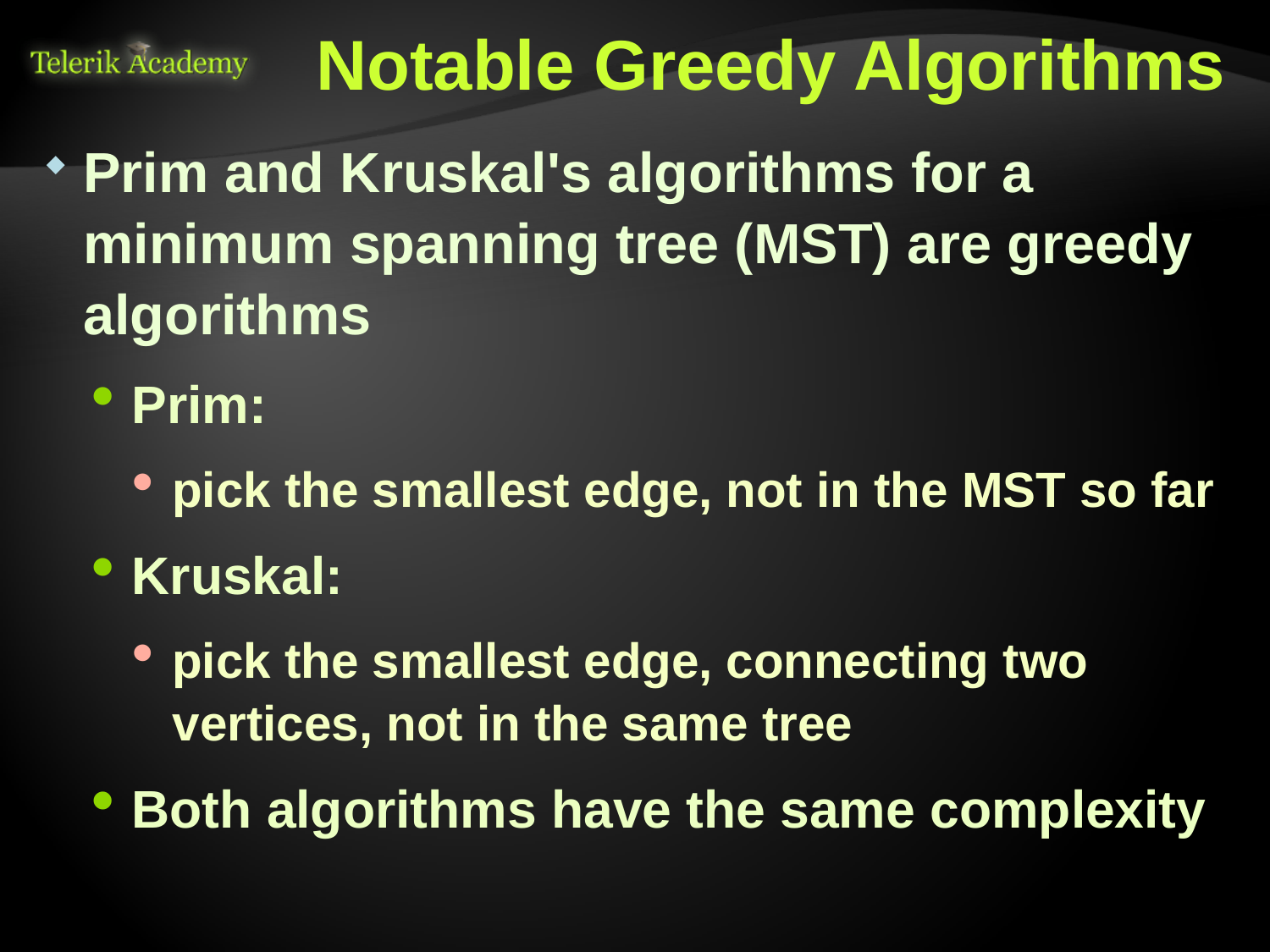

# Notable Greedy Algorithms
Prim and Kruskal's algorithms for a minimum spanning tree (MST) are greedy algorithms
Prim:
pick the smallest edge, not in the MST so far
Kruskal:
pick the smallest edge, connecting two vertices, not in the same tree
Both algorithms have the same complexity